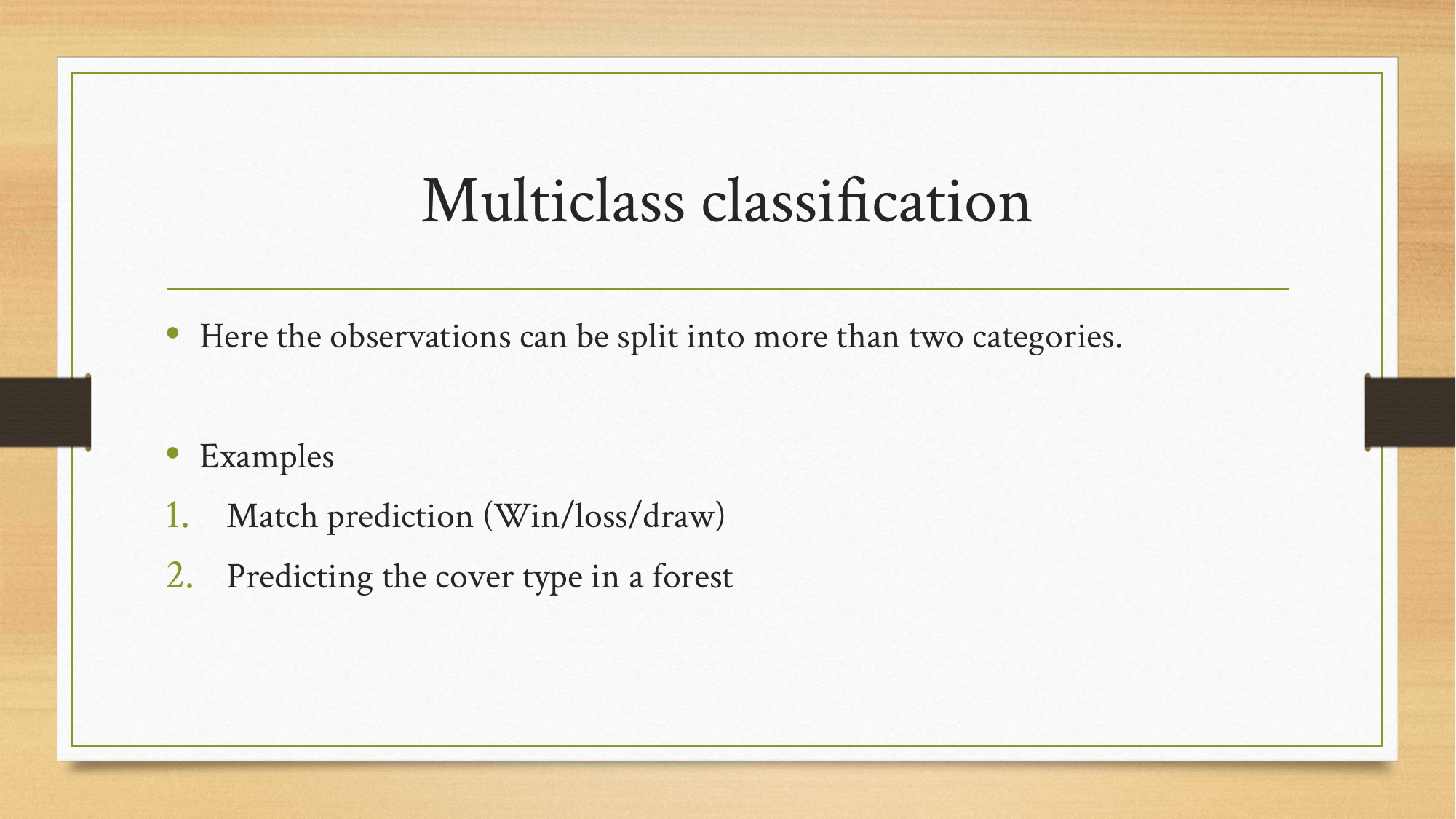

# Multiclass classification
Here the observations can be split into more than two categories.

Examples
Match prediction (Win/loss/draw)
Predicting the cover type in a forest